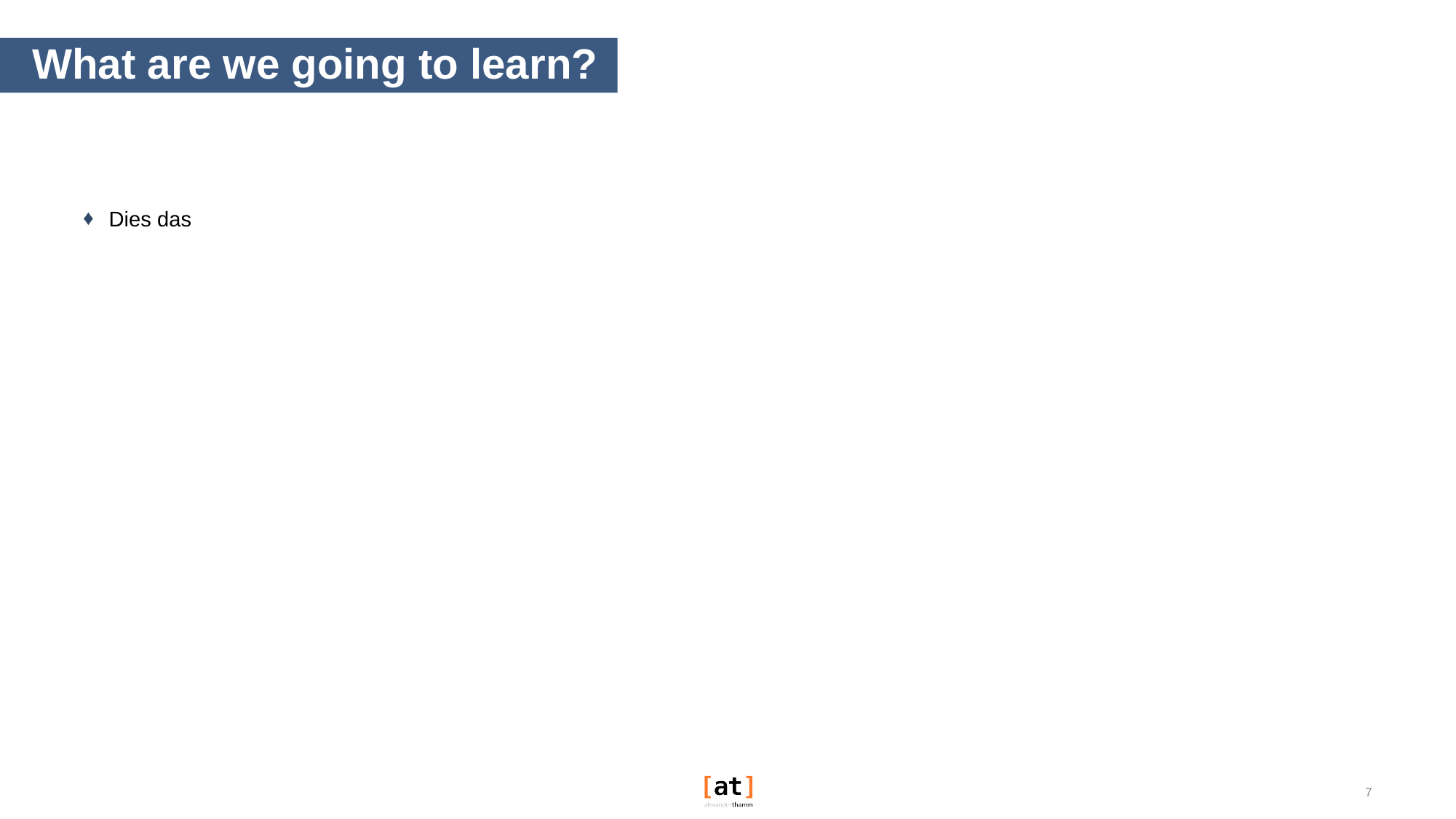

# What are we going to learn?

Dies das
7